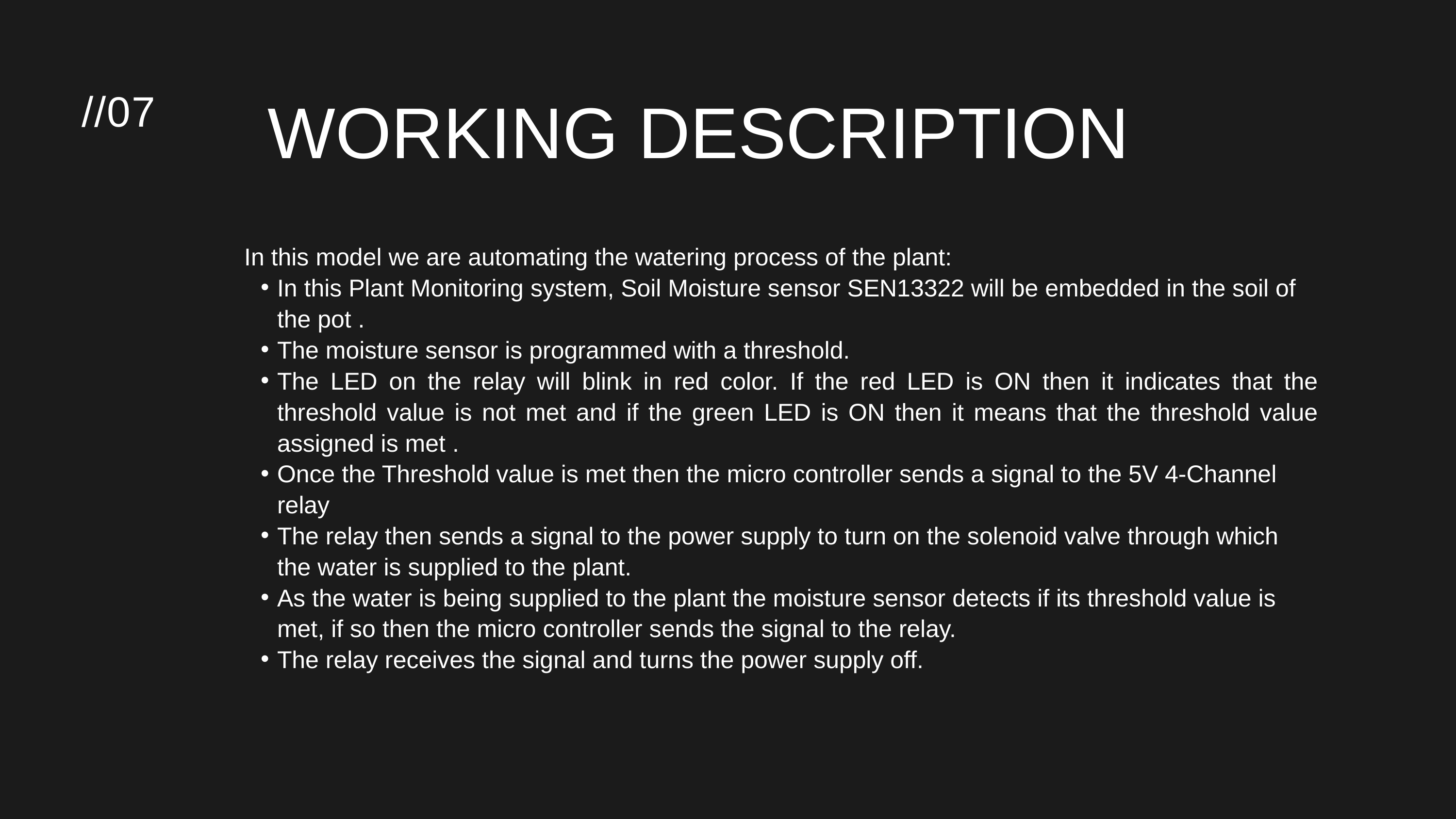

//07
WORKING DESCRIPTION
In this model we are automating the watering process of the plant:
In this Plant Monitoring system, Soil Moisture sensor SEN13322 will be embedded in the soil of the pot .
The moisture sensor is programmed with a threshold.
The LED on the relay will blink in red color. If the red LED is ON then it indicates that the threshold value is not met and if the green LED is ON then it means that the threshold value assigned is met .
Once the Threshold value is met then the micro controller sends a signal to the 5V 4-Channel relay
The relay then sends a signal to the power supply to turn on the solenoid valve through which the water is supplied to the plant.
As the water is being supplied to the plant the moisture sensor detects if its threshold value is met, if so then the micro controller sends the signal to the relay.
The relay receives the signal and turns the power supply off.